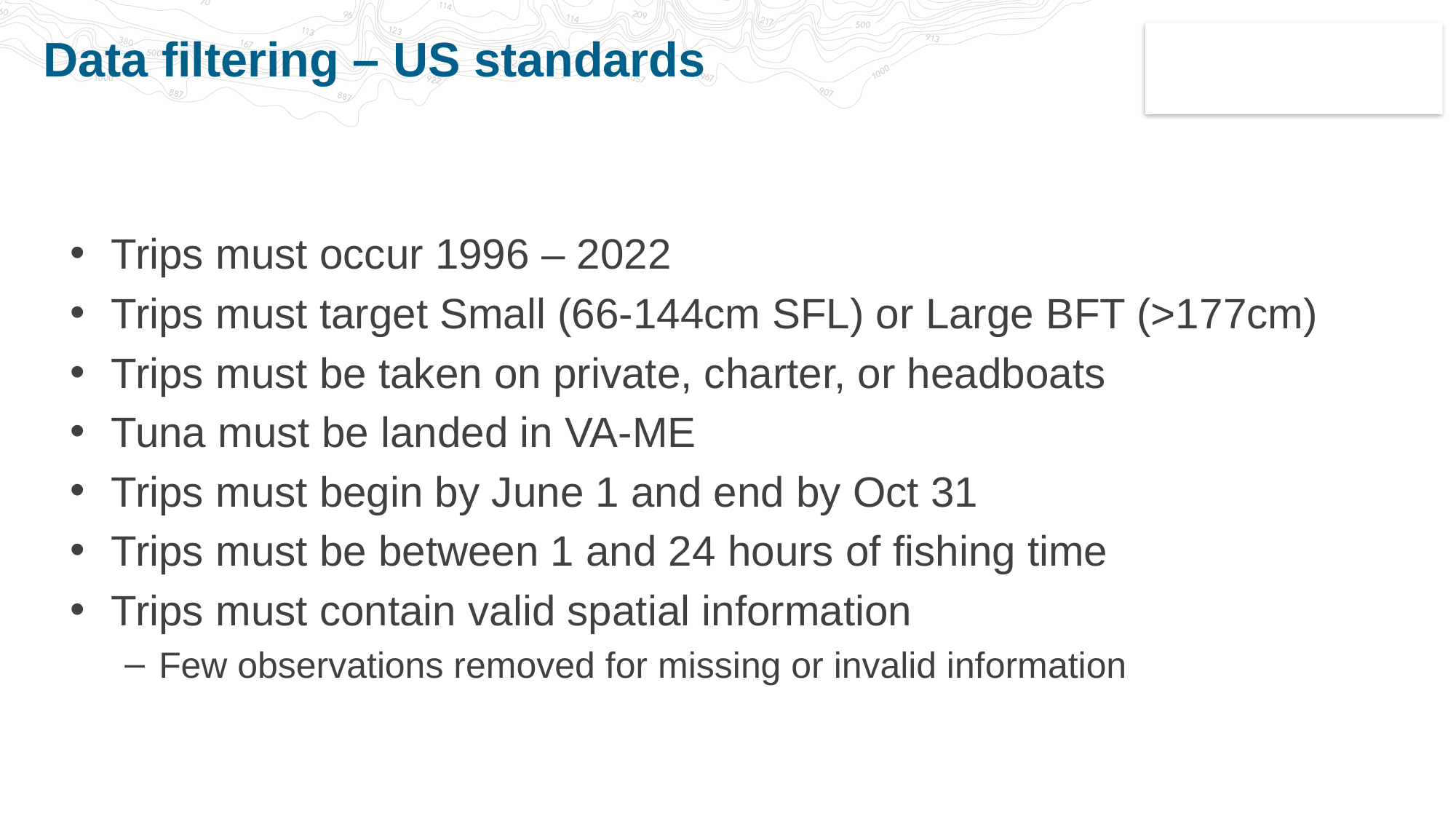

# Data filtering – US standards

Trips must occur 1996 – 2022
Trips must target Small (66-144cm SFL) or Large BFT (>177cm)
Trips must be taken on private, charter, or headboats
Tuna must be landed in VA-ME
Trips must begin by June 1 and end by Oct 31
Trips must be between 1 and 24 hours of fishing time
Trips must contain valid spatial information
Few observations removed for missing or invalid information